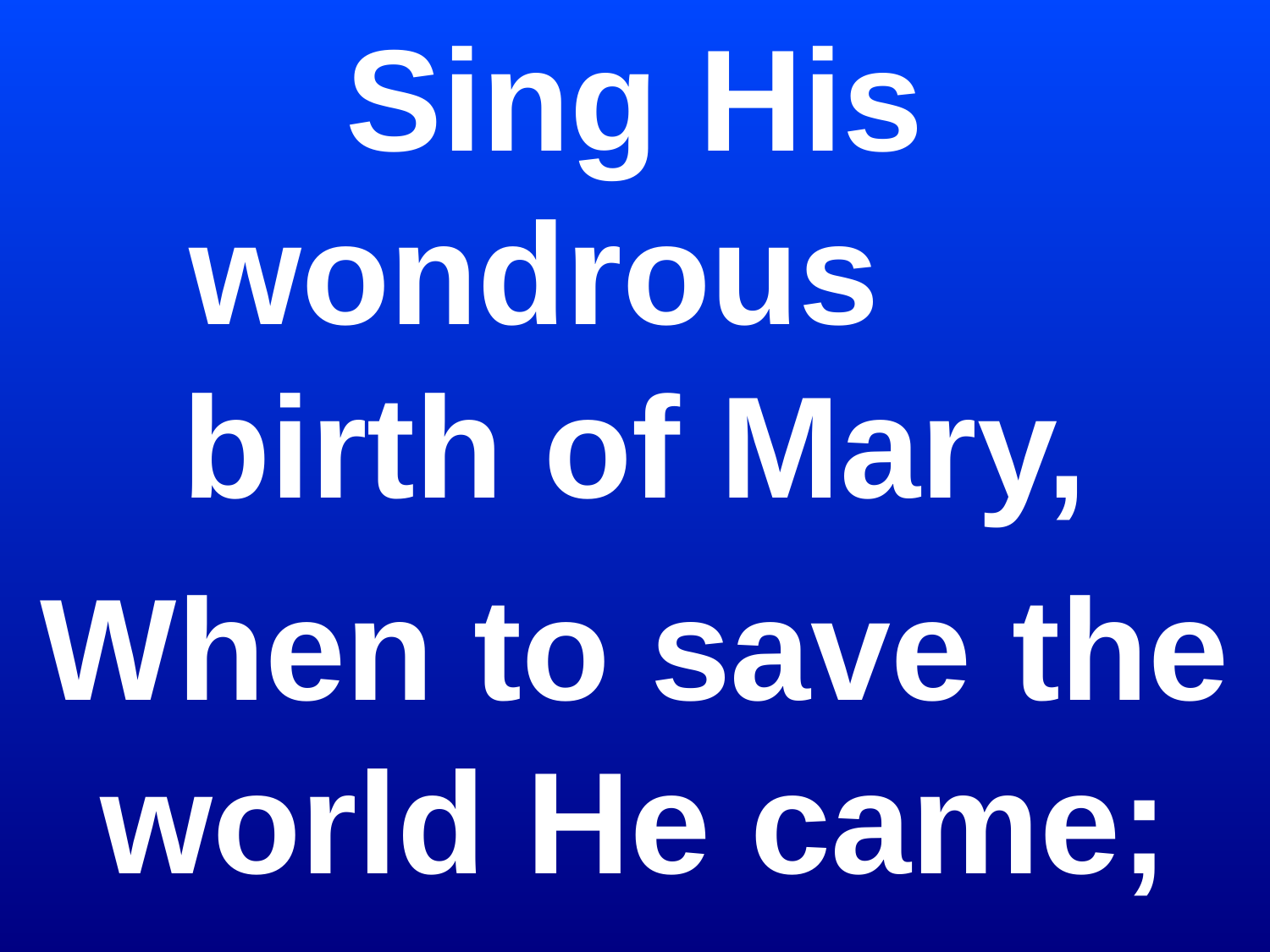

Sing His wondrous      birth of Mary,
When to save the world He came;